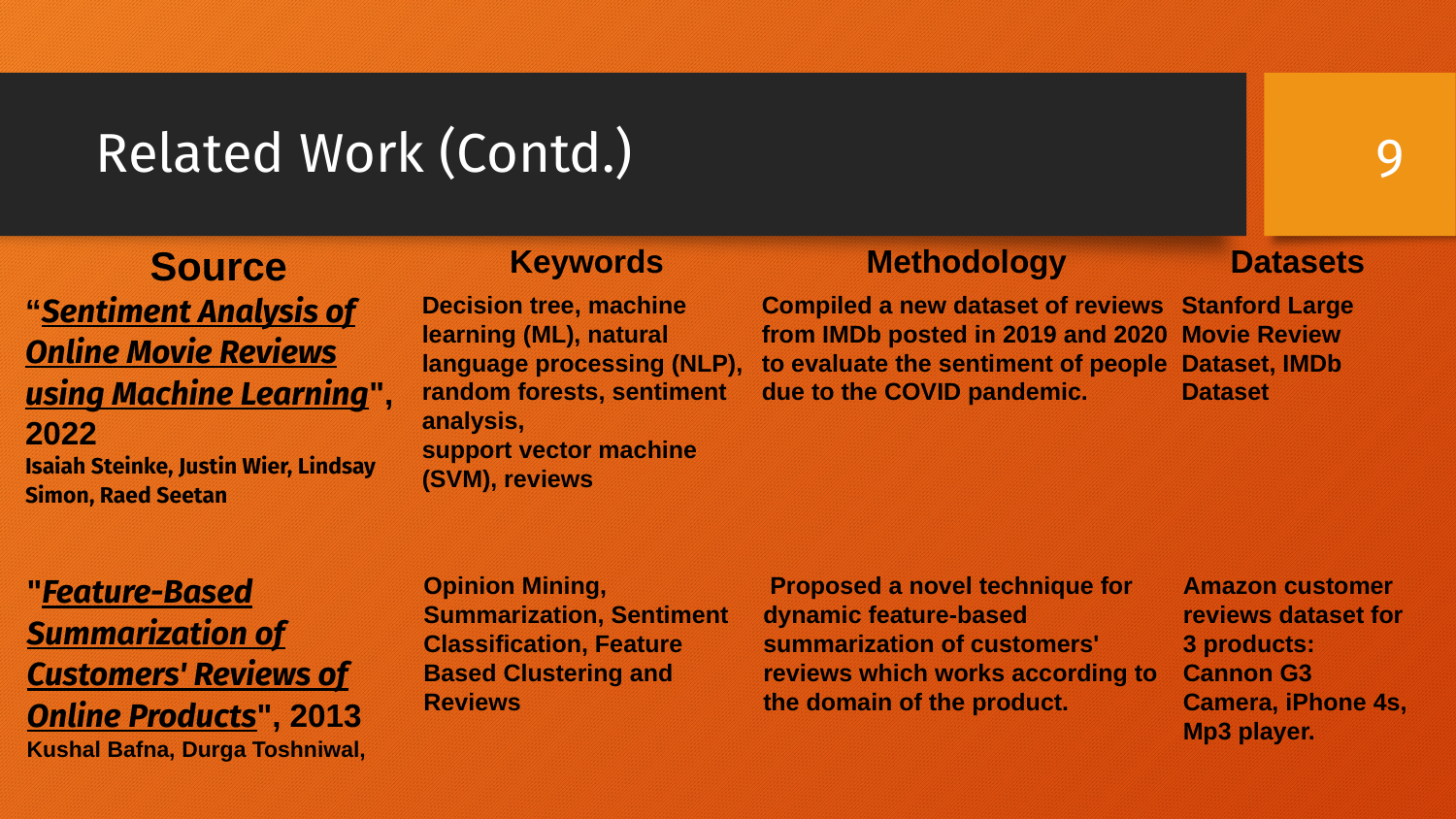

# Related Work (Contd.)
9
| Source | Keywords | Methodology | Datasets |
| --- | --- | --- | --- |
| “Sentiment Analysis of Online Movie Reviews using Machine Learning", 2022 Isaiah Steinke, Justin Wier, Lindsay Simon, Raed Seetan | Decision tree, machine learning (ML), natural language processing (NLP), random forests, sentiment analysis, support vector machine (SVM), reviews | Compiled a new dataset of reviews from IMDb posted in 2019 and 2020 to evaluate the sentiment of people due to the COVID pandemic. | Stanford Large Movie Review Dataset, IMDb Dataset |
| "Feature-Based Summarization of Customers' Reviews of Online Products", 2013 Kushal Bafna, Durga Toshniwal, | Opinion Mining, Summarization, Sentiment Classification, Feature Based Clustering and Reviews | Proposed a novel technique for dynamic feature-based summarization of customers' reviews which works according to the domain of the product. | Amazon customer reviews dataset for 3 products: Cannon G3 Camera, iPhone 4s, Mp3 player. |